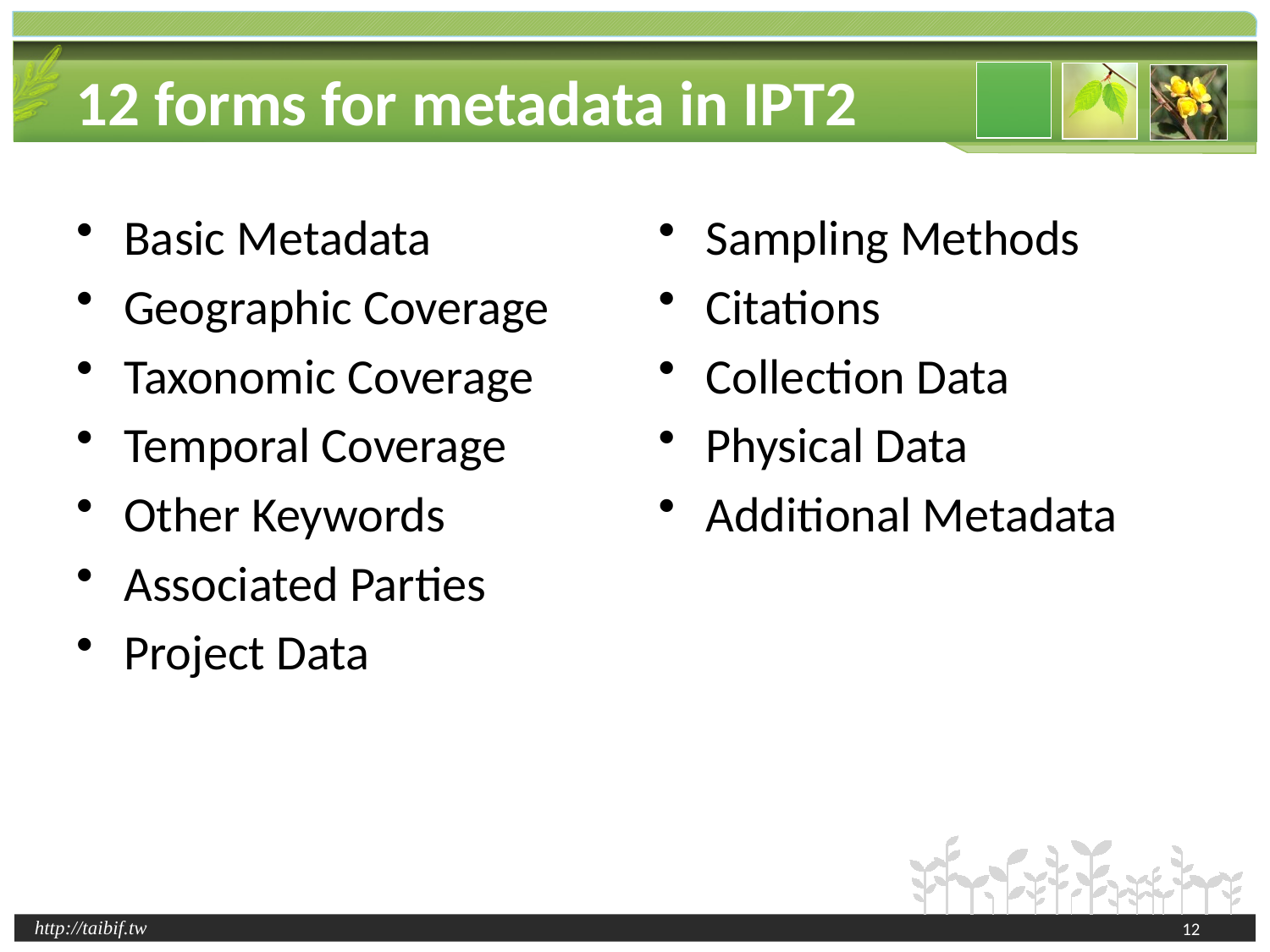

# 12 forms for metadata in IPT2
Basic Metadata
Geographic Coverage
Taxonomic Coverage
Temporal Coverage
Other Keywords
Associated Parties
Project Data
Sampling Methods
Citations
Collection Data
Physical Data
Additional Metadata

12